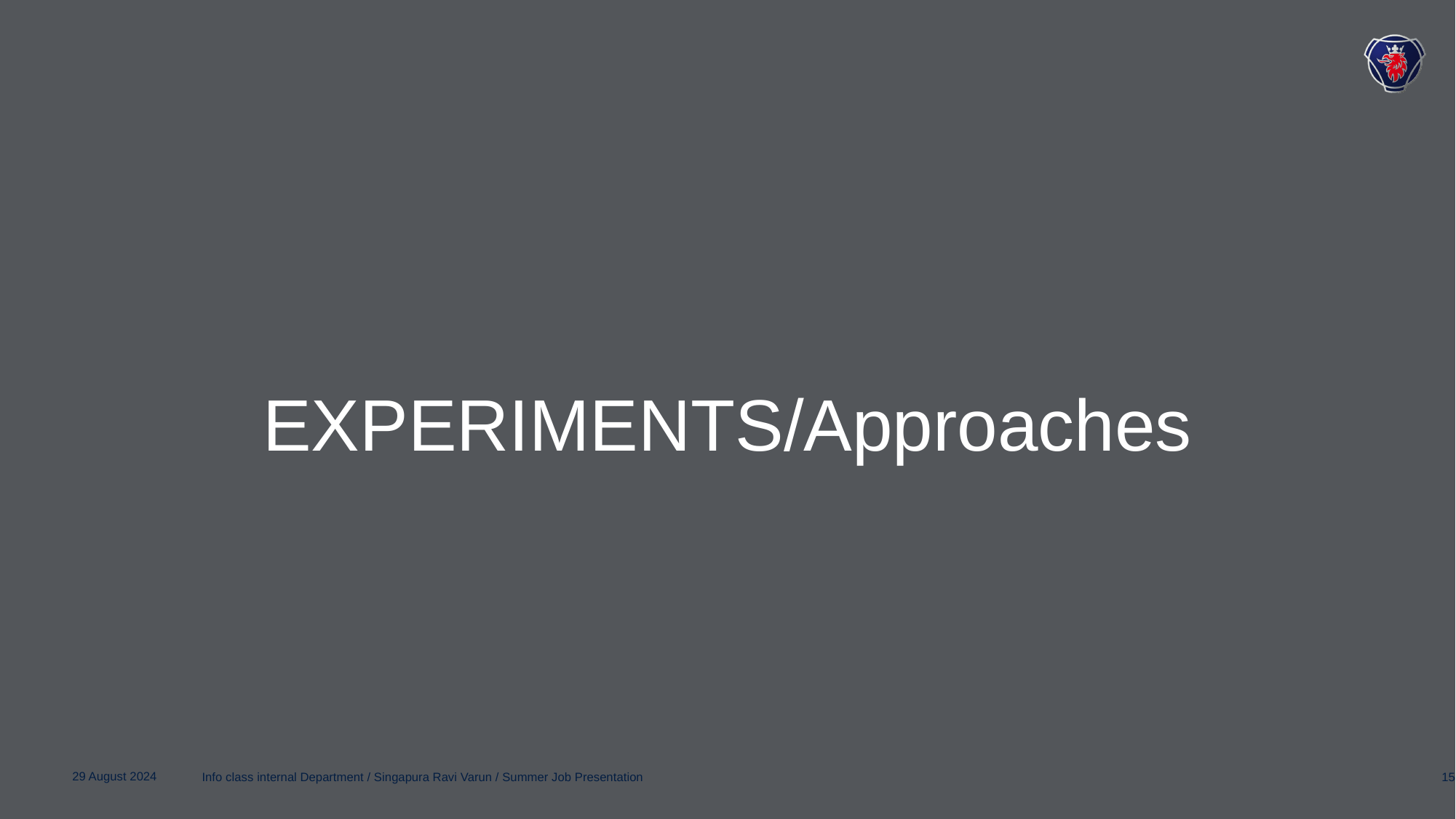

# EXPERIMENTS/Approaches
29 August 2024
Info class internal Department / Singapura Ravi Varun / Summer Job Presentation
15